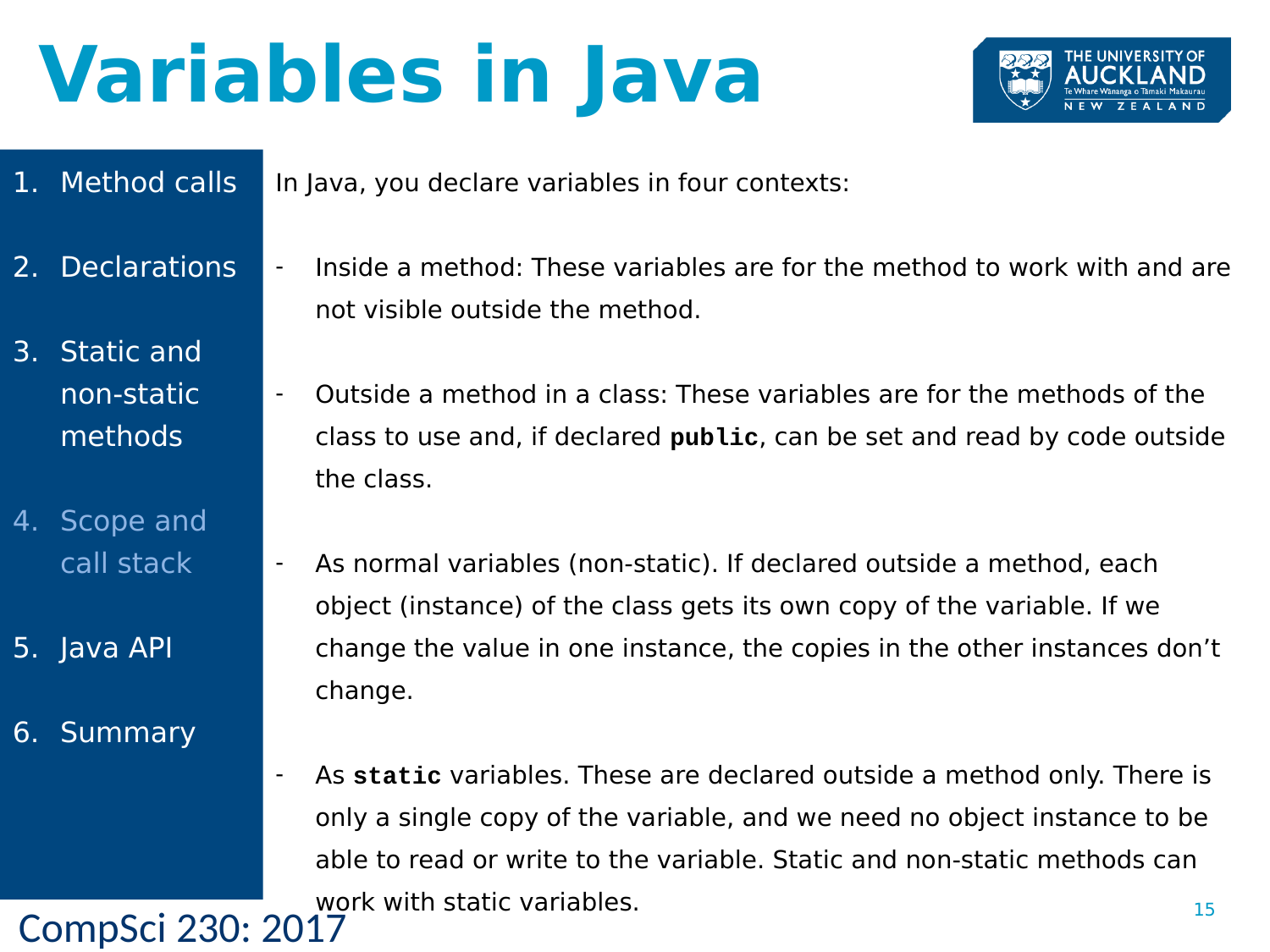

# Variables in Java
In Java, you declare variables in four contexts:

Inside a method: These variables are for the method to work with and are not visible outside the method.

Outside a method in a class: These variables are for the methods of the class to use and, if declared public, can be set and read by code outside the class.

As normal variables (non-static). If declared outside a method, each object (instance) of the class gets its own copy of the variable. If we change the value in one instance, the copies in the other instances don’t change.

As static variables. These are declared outside a method only. There is only a single copy of the variable, and we need no object instance to be able to read or write to the variable. Static and non-static methods can work with static variables.
Method calls
Declarations

Static and non-static methods

Scope and call stack

Java API

Summary
15